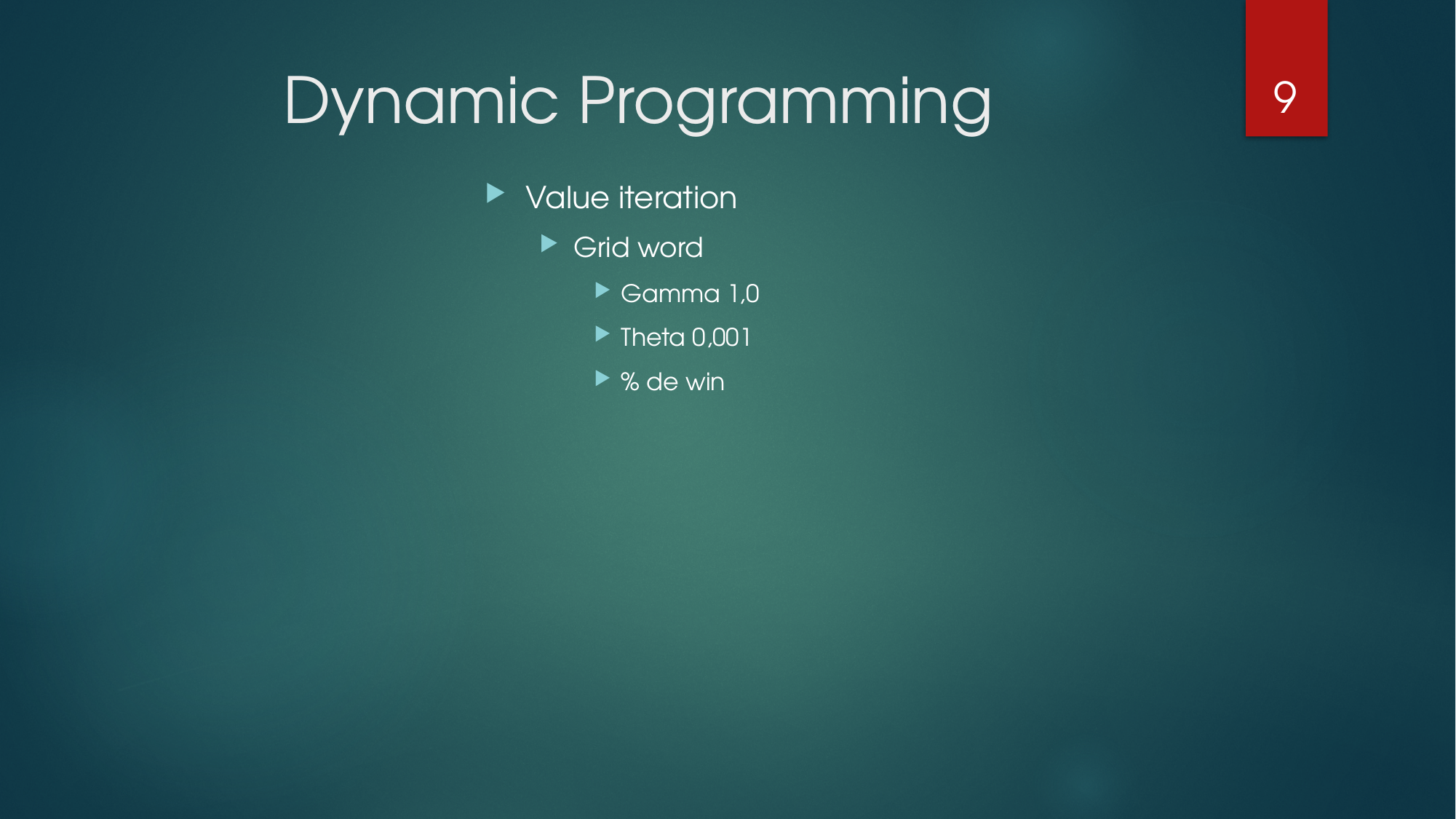

9
# Dynamic Programming
Value iteration
Grid word
Gamma 1,0
Theta 0,001
% de win